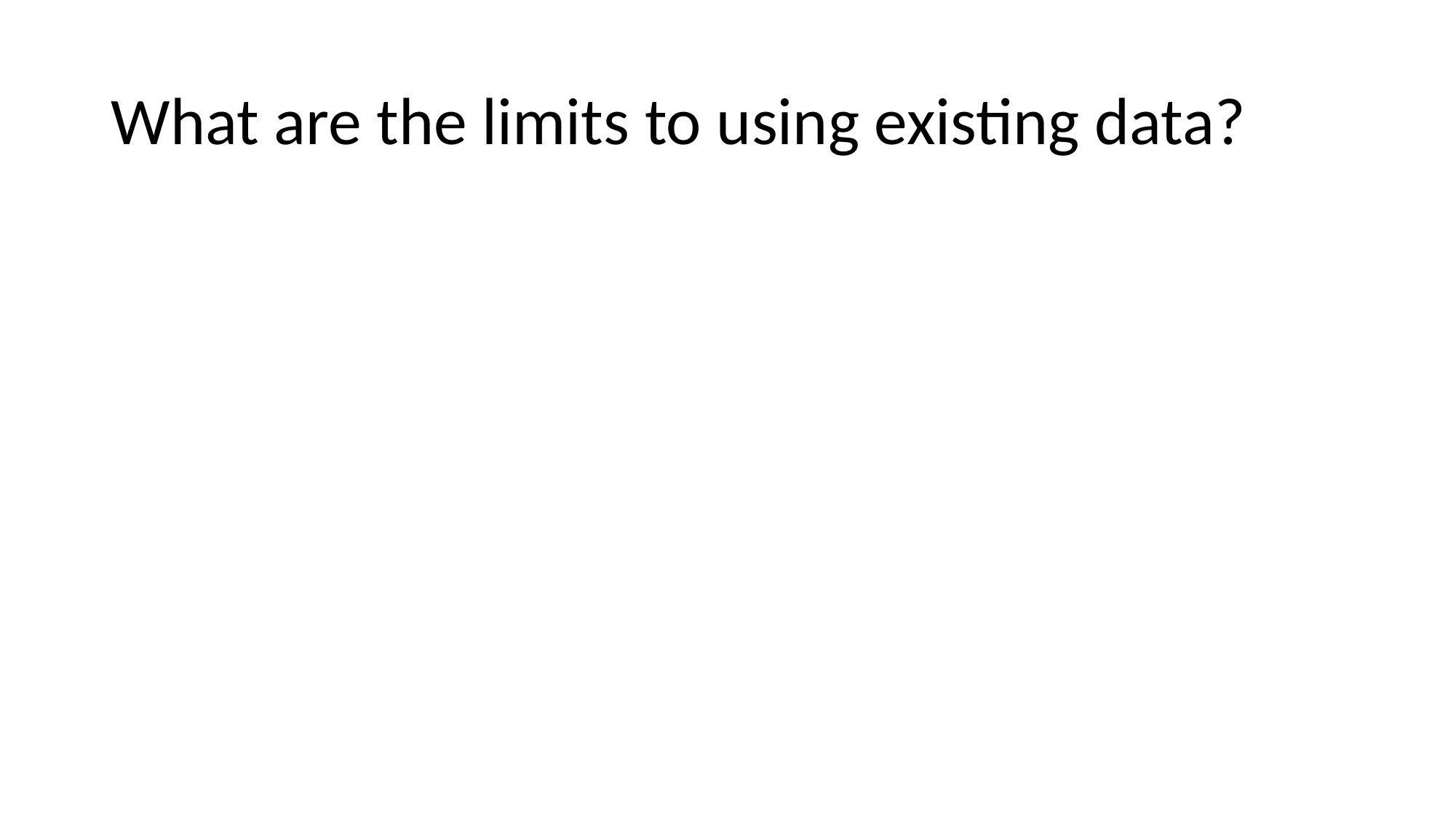

# What are the limits to using existing data?